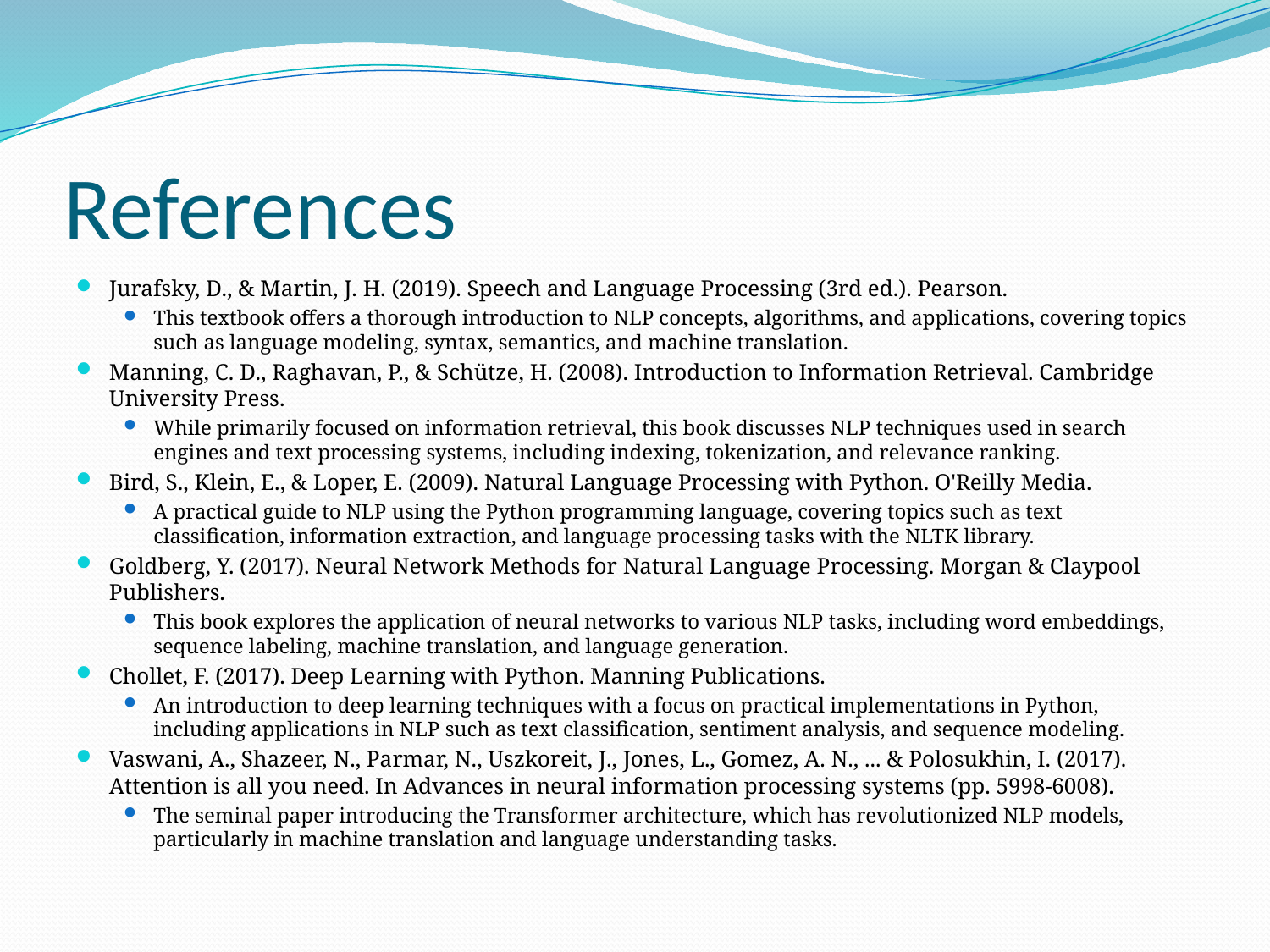

# References
Jurafsky, D., & Martin, J. H. (2019). Speech and Language Processing (3rd ed.). Pearson.
This textbook offers a thorough introduction to NLP concepts, algorithms, and applications, covering topics such as language modeling, syntax, semantics, and machine translation.
Manning, C. D., Raghavan, P., & Schütze, H. (2008). Introduction to Information Retrieval. Cambridge University Press.
While primarily focused on information retrieval, this book discusses NLP techniques used in search engines and text processing systems, including indexing, tokenization, and relevance ranking.
Bird, S., Klein, E., & Loper, E. (2009). Natural Language Processing with Python. O'Reilly Media.
A practical guide to NLP using the Python programming language, covering topics such as text classification, information extraction, and language processing tasks with the NLTK library.
Goldberg, Y. (2017). Neural Network Methods for Natural Language Processing. Morgan & Claypool Publishers.
This book explores the application of neural networks to various NLP tasks, including word embeddings, sequence labeling, machine translation, and language generation.
Chollet, F. (2017). Deep Learning with Python. Manning Publications.
An introduction to deep learning techniques with a focus on practical implementations in Python, including applications in NLP such as text classification, sentiment analysis, and sequence modeling.
Vaswani, A., Shazeer, N., Parmar, N., Uszkoreit, J., Jones, L., Gomez, A. N., ... & Polosukhin, I. (2017). Attention is all you need. In Advances in neural information processing systems (pp. 5998-6008).
The seminal paper introducing the Transformer architecture, which has revolutionized NLP models, particularly in machine translation and language understanding tasks.